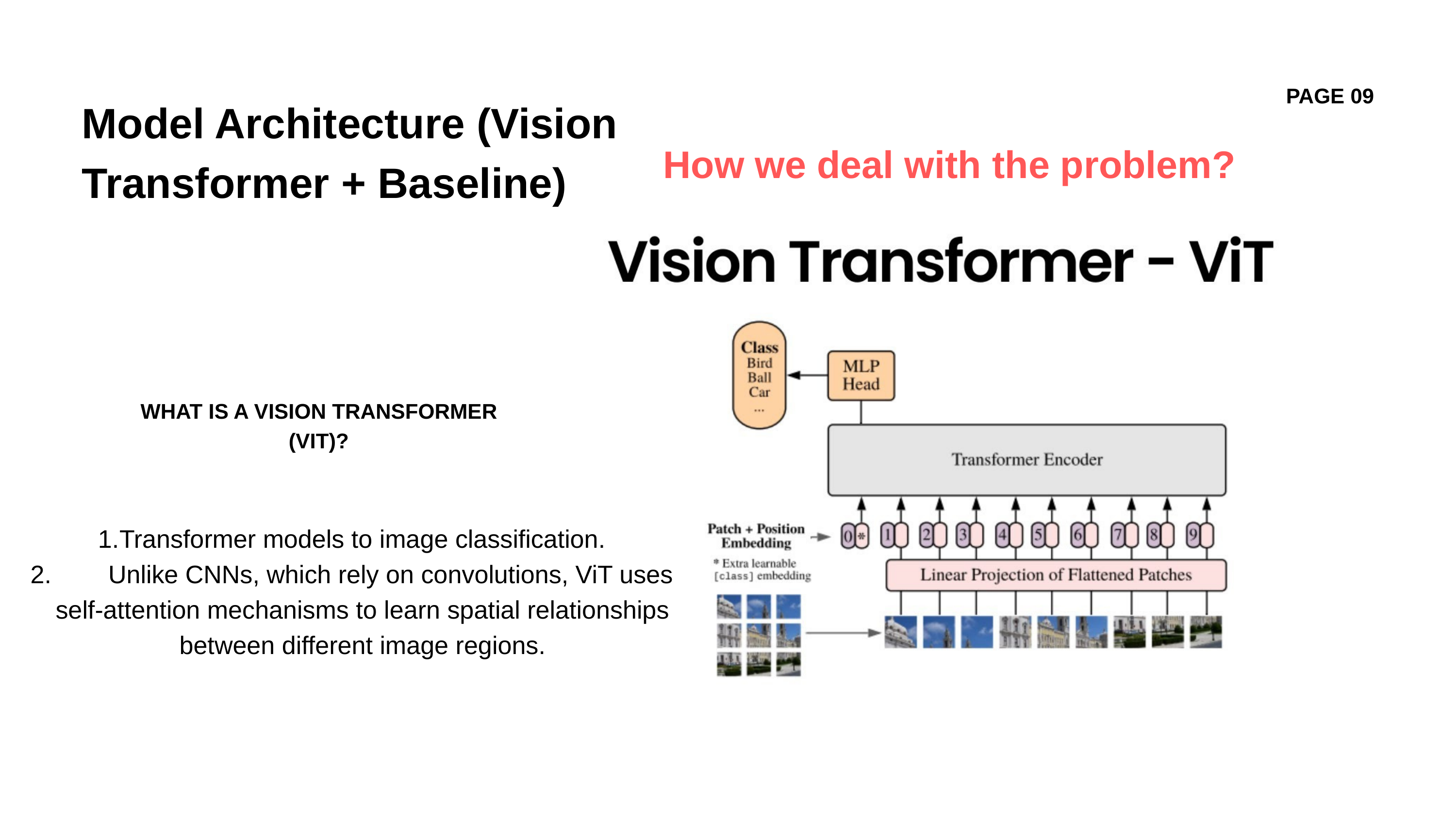

PAGE 09
Model Architecture (Vision Transformer + Baseline)
How we deal with the problem?

WHAT IS A VISION TRANSFORMER (VIT)?
Transformer models to image classification.
        Unlike CNNs, which rely on convolutions, ViT uses self-attention mechanisms to learn spatial relationships between different image regions.